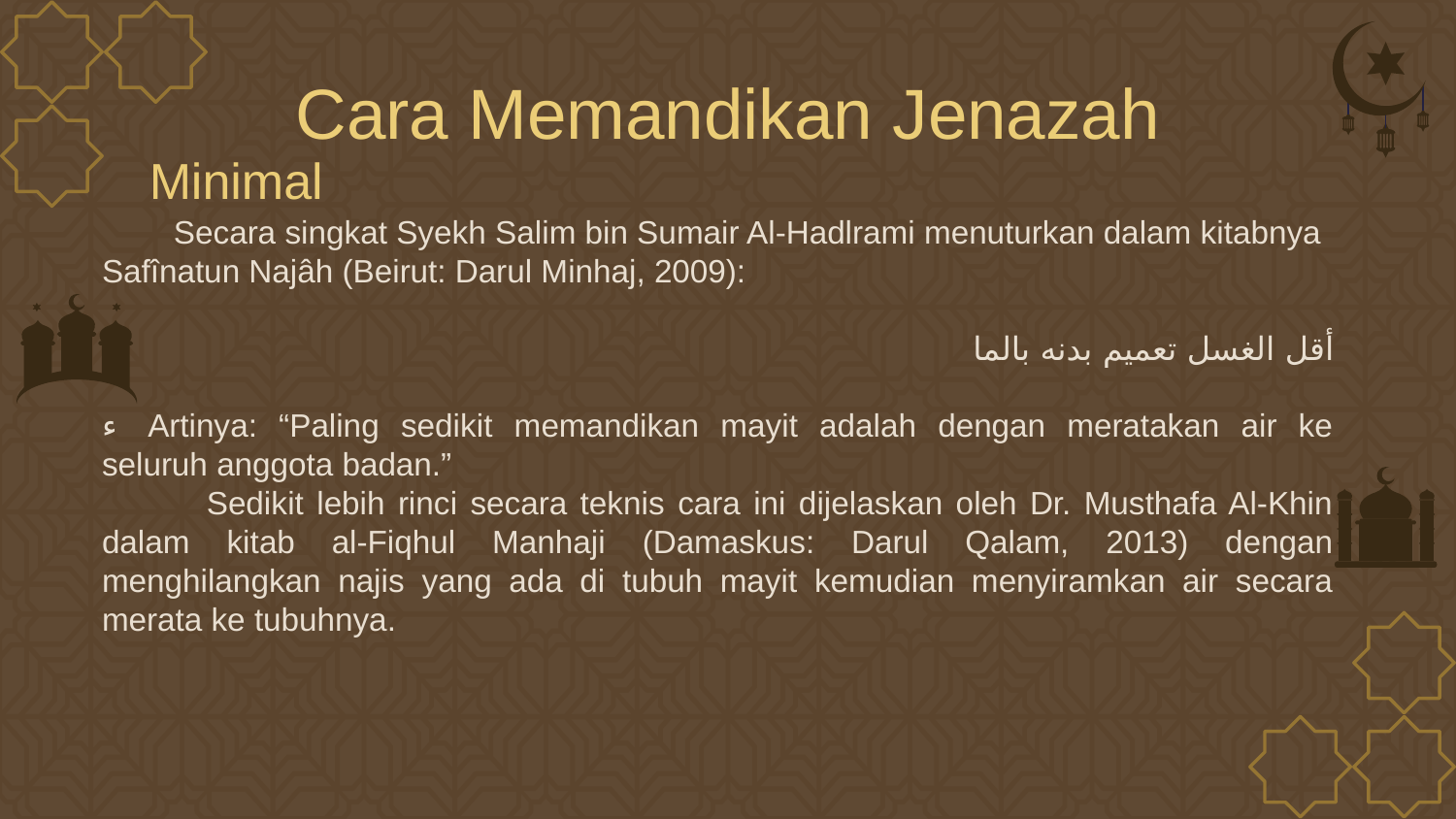

# Cara Memandikan Jenazah
Minimal
        Secara singkat Syekh Salim bin Sumair Al-Hadlrami menuturkan dalam kitabnya Safînatun Najâh (Beirut: Darul Minhaj, 2009):

 أقل الغسل تعميم بدنه بالما

ء   Artinya: “Paling sedikit memandikan mayit adalah dengan meratakan air ke seluruh anggota badan.”
        Sedikit lebih rinci secara teknis cara ini dijelaskan oleh Dr. Musthafa Al-Khin dalam kitab al-Fiqhul Manhaji (Damaskus: Darul Qalam, 2013) dengan menghilangkan najis yang ada di tubuh mayit kemudian menyiramkan air secara merata ke tubuhnya.